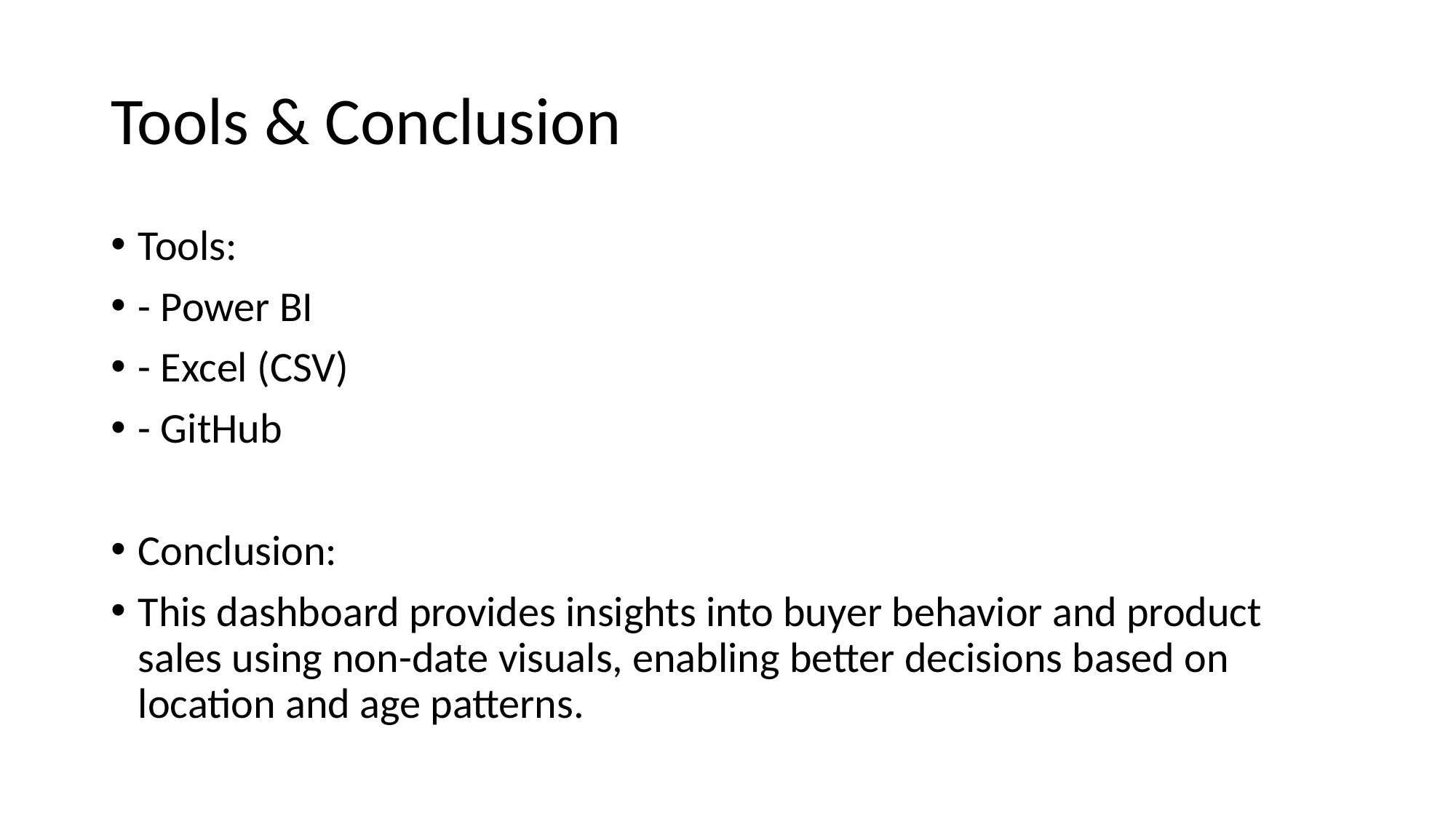

# Tools & Conclusion
Tools:
- Power BI
- Excel (CSV)
- GitHub

Conclusion:
This dashboard provides insights into buyer behavior and product sales using non-date visuals, enabling better decisions based on location and age patterns.